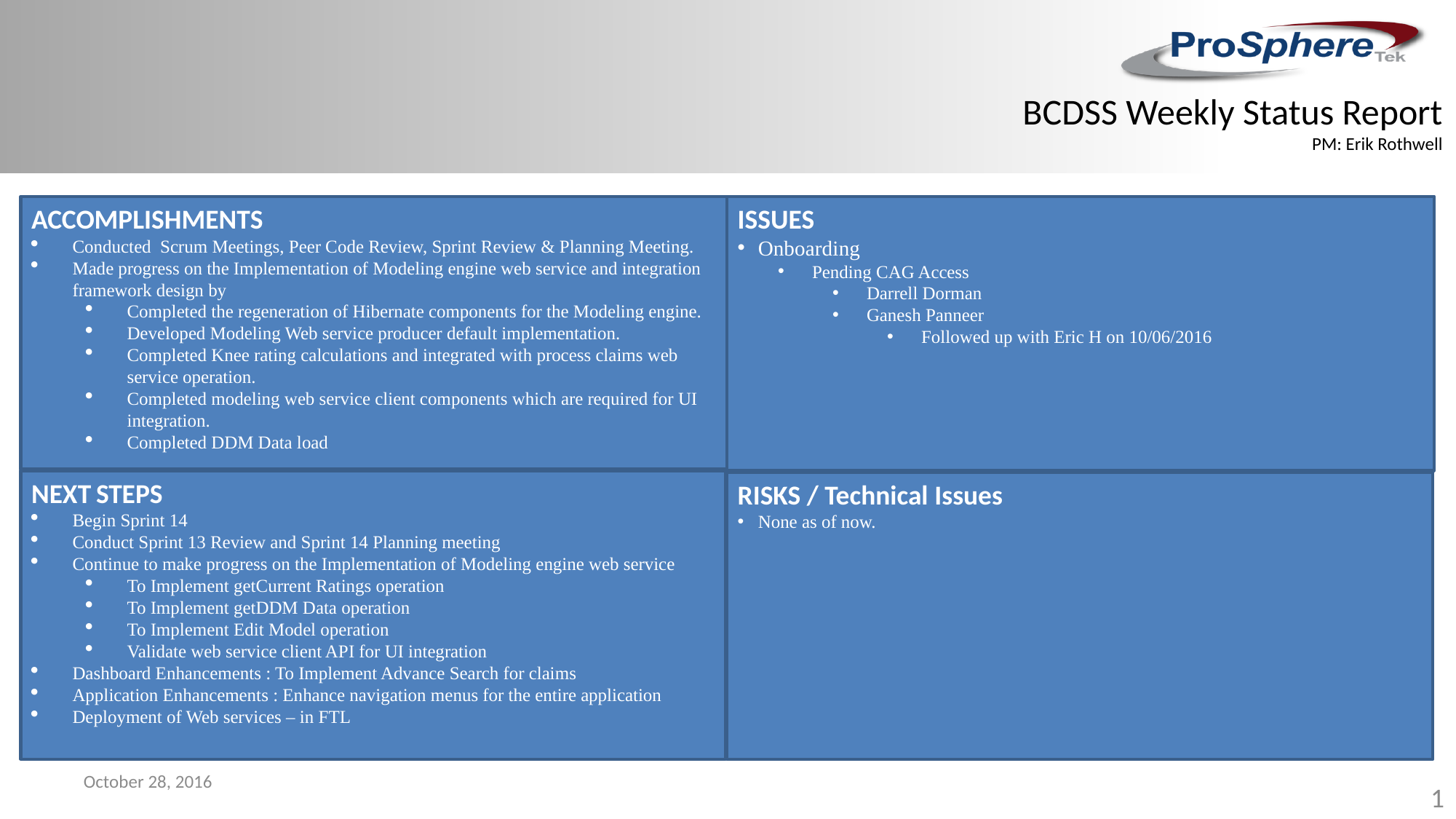

BCDSS Weekly Status Report
PM: Erik Rothwell
ACCOMPLISHMENTS
Conducted  Scrum Meetings, Peer Code Review, Sprint Review & Planning Meeting.
Made progress on the Implementation of Modeling engine web service and integration framework design by
Completed the regeneration of Hibernate components for the Modeling engine.
Developed Modeling Web service producer default implementation.
Completed Knee rating calculations and integrated with process claims web service operation.
Completed modeling web service client components which are required for UI integration.
Completed DDM Data load

ISSUES
Onboarding
Pending CAG Access
Darrell Dorman
Ganesh Panneer
Followed up with Eric H on 10/06/2016

NEXT STEPS
Begin Sprint 14
Conduct Sprint 13 Review and Sprint 14 Planning meeting
Continue to make progress on the Implementation of Modeling engine web service
To Implement getCurrent Ratings operation
To Implement getDDM Data operation
To Implement Edit Model operation
Validate web service client API for UI integration
Dashboard Enhancements : To Implement Advance Search for claims
Application Enhancements : Enhance navigation menus for the entire application
Deployment of Web services – in FTL

RISKS / Technical Issues
None as of now.

October 28, 2016
1